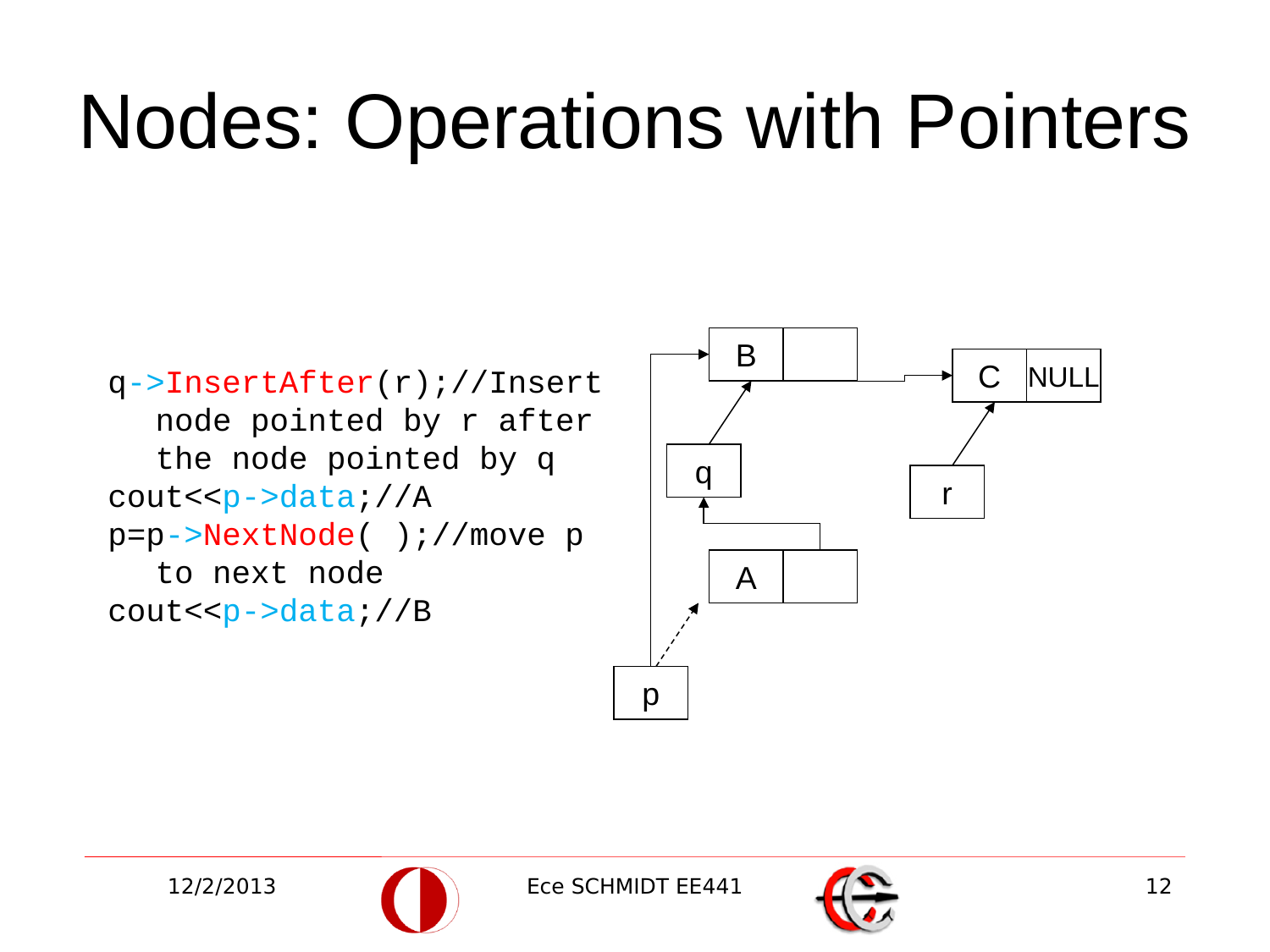

# Nodes: Operations with Pointers

q->InsertAfter(r);//Insert node pointed by r after the node pointed by q
cout<<p->data;//A
p=p->NextNode( );//move p to next node
cout<<p->data;//B

B

C
NULL

q
r
A

p
12/2/2013
Ece SCHMIDT EE441
12